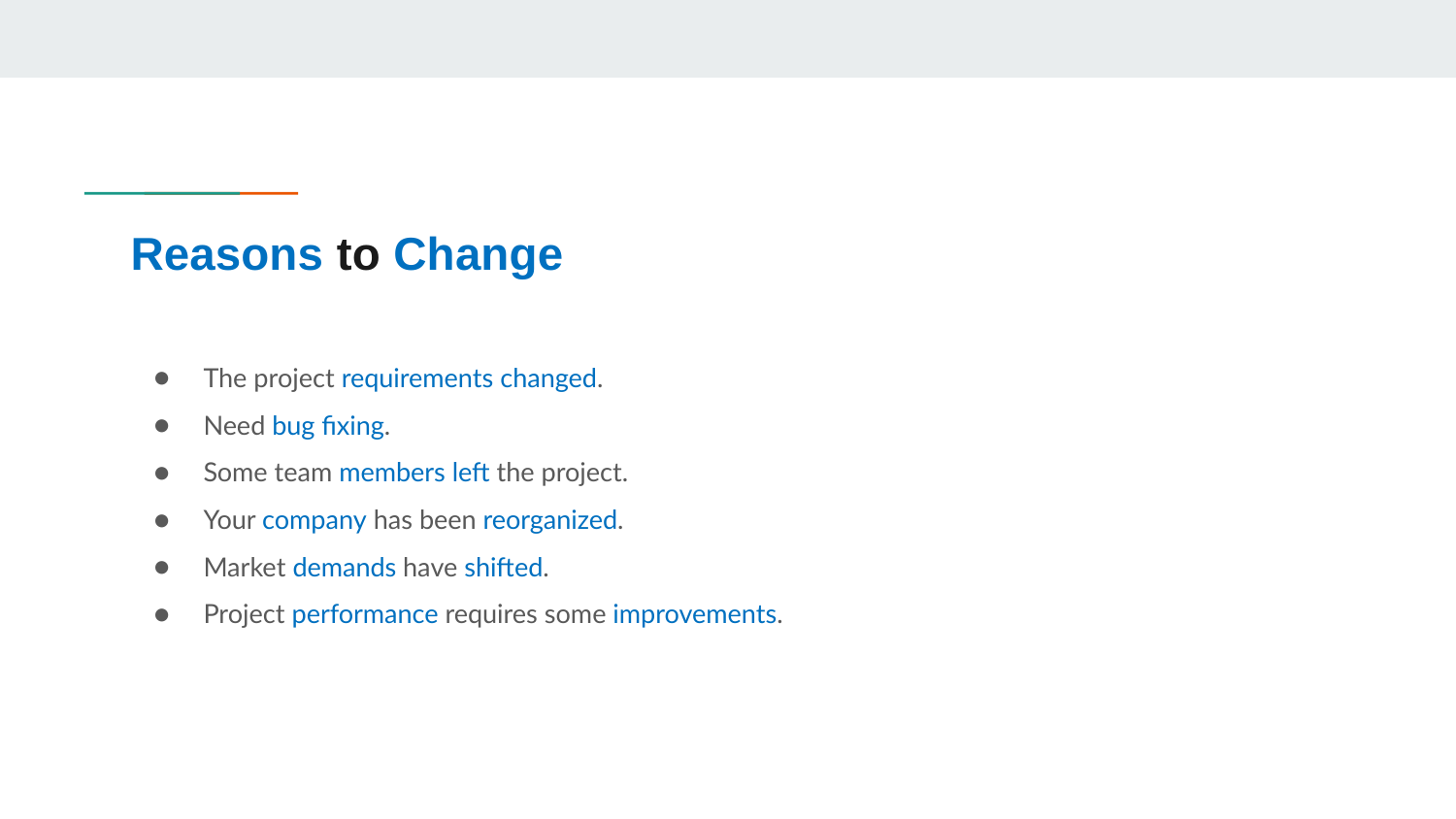

# Reasons to Change
The project requirements changed.
Need bug fixing.
Some team members left the project.
Your company has been reorganized.
Market demands have shifted.
Project performance requires some improvements.